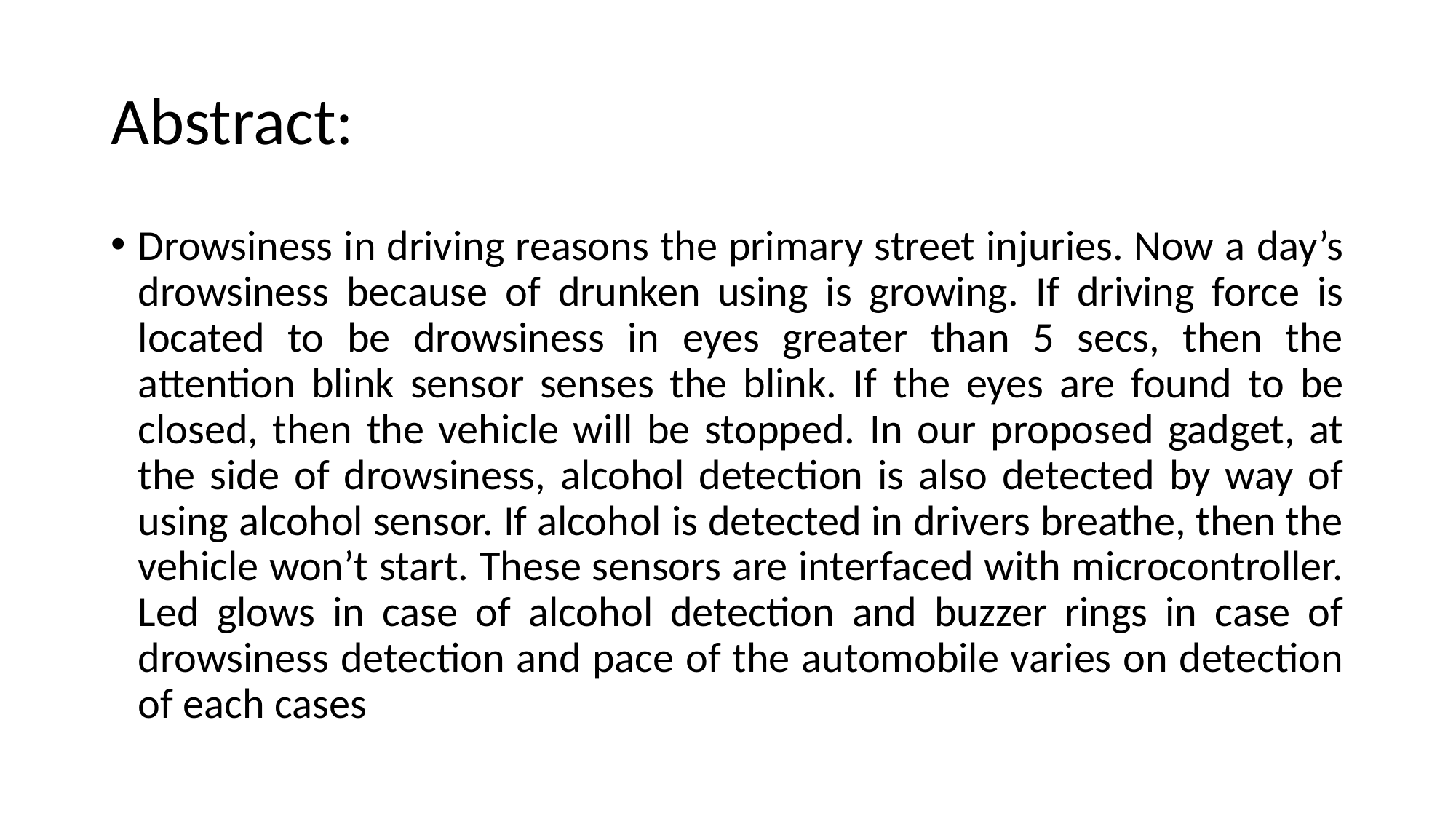

# Abstract:
Drowsiness in driving reasons the primary street injuries. Now a day’s drowsiness because of drunken using is growing. If driving force is located to be drowsiness in eyes greater than 5 secs, then the attention blink sensor senses the blink. If the eyes are found to be closed, then the vehicle will be stopped. In our proposed gadget, at the side of drowsiness, alcohol detection is also detected by way of using alcohol sensor. If alcohol is detected in drivers breathe, then the vehicle won’t start. These sensors are interfaced with microcontroller. Led glows in case of alcohol detection and buzzer rings in case of drowsiness detection and pace of the automobile varies on detection of each cases